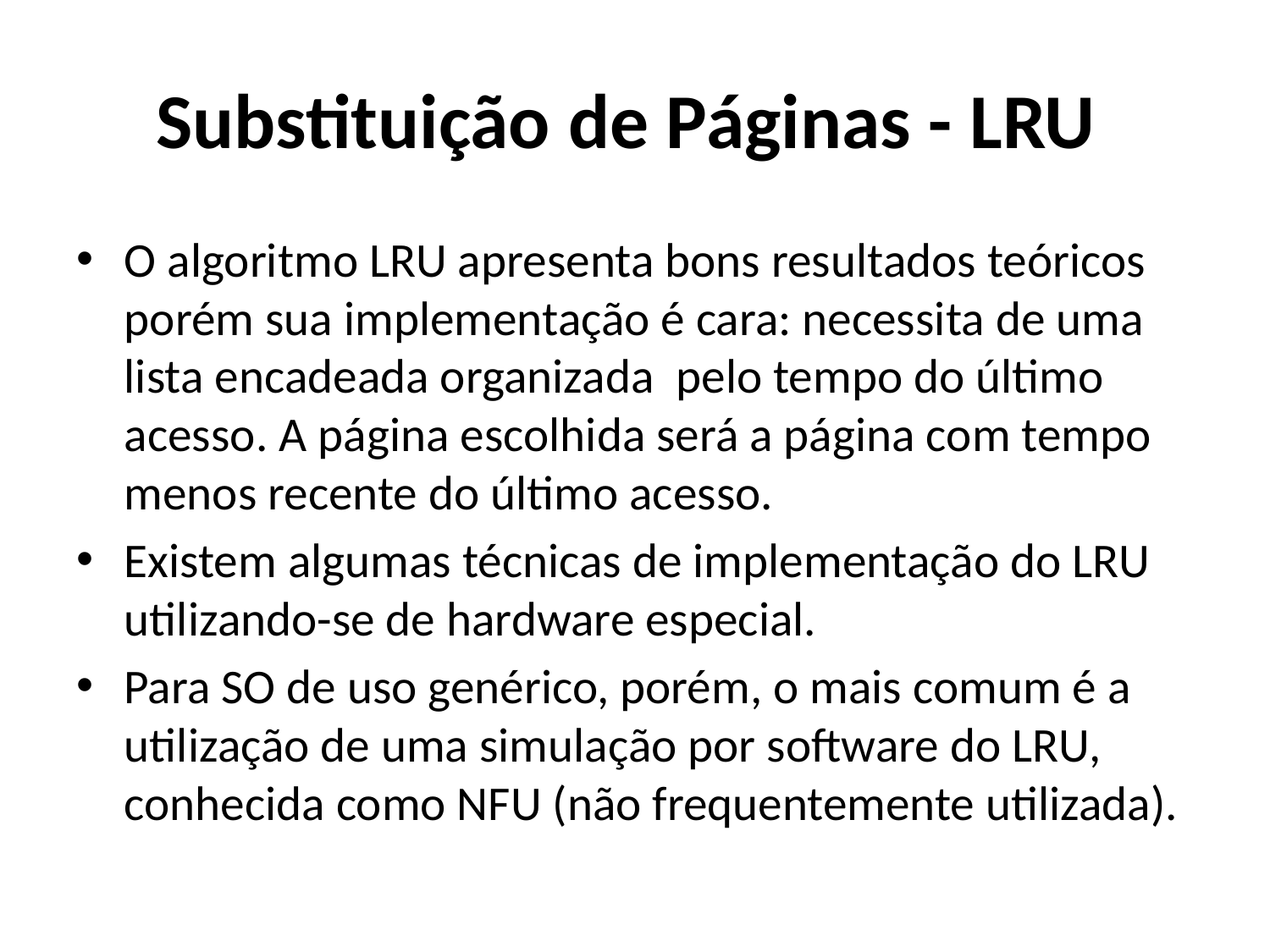

# Substituição de Páginas - LRU
O algoritmo LRU apresenta bons resultados teóricos porém sua implementação é cara: necessita de uma lista encadeada organizada  pelo tempo do último acesso. A página escolhida será a página com tempo menos recente do último acesso.
Existem algumas técnicas de implementação do LRU utilizando-se de hardware especial.
Para SO de uso genérico, porém, o mais comum é a utilização de uma simulação por software do LRU, conhecida como NFU (não frequentemente utilizada).